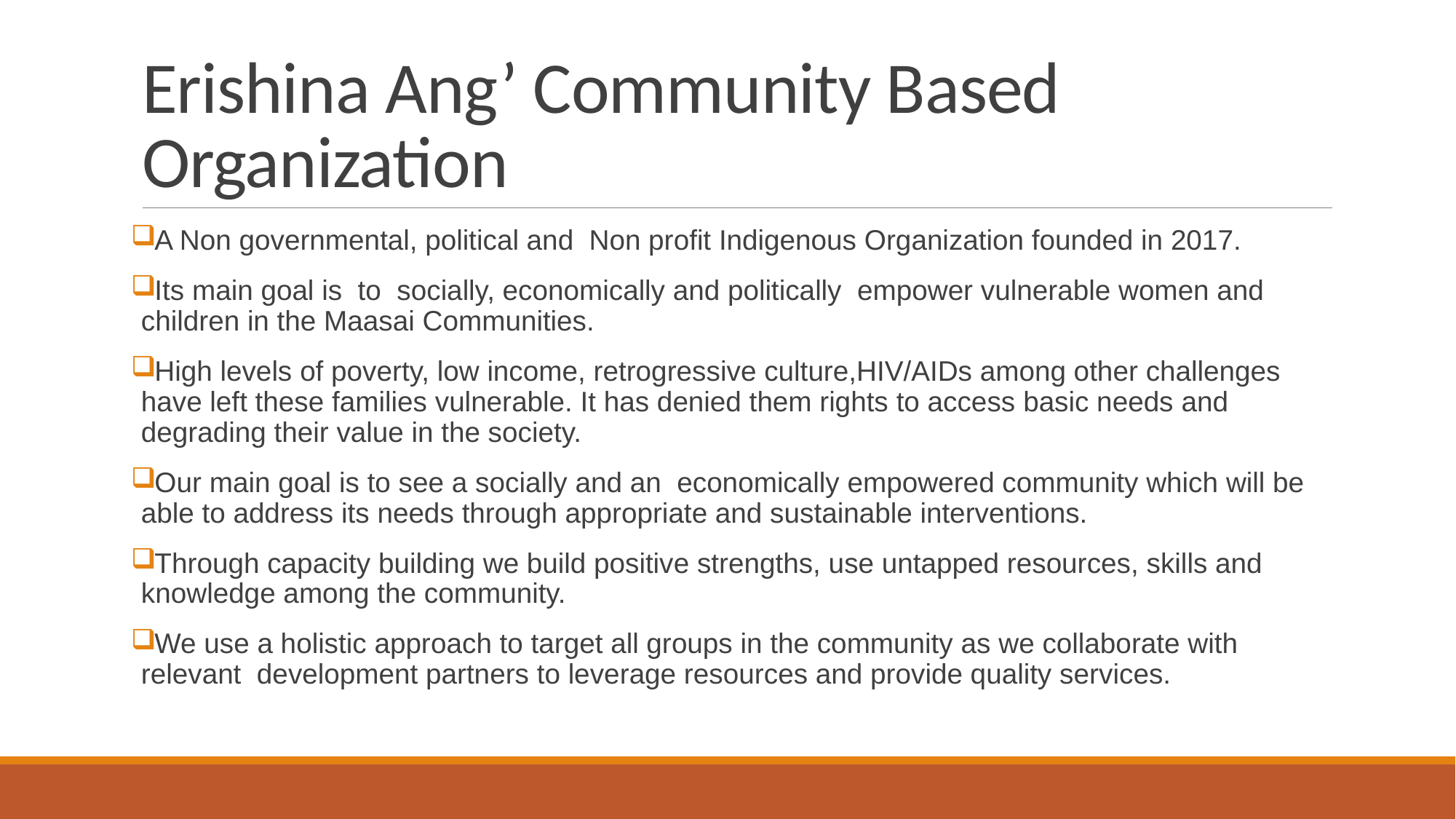

# Erishina Ang’ Community Based Organization
A Non governmental, political and  Non profit Indigenous Organization founded in 2017.
Its main goal is  to  socially, economically and politically  empower vulnerable women and children in the Maasai Communities.
High levels of poverty, low income, retrogressive culture,HIV/AIDs among other challenges have left these families vulnerable. It has denied them rights to access basic needs and degrading their value in the society.
Our main goal is to see a socially and an  economically empowered community which will be able to address its needs through appropriate and sustainable interventions.
Through capacity building we build positive strengths, use untapped resources, skills and knowledge among the community.
We use a holistic approach to target all groups in the community as we collaborate with relevant  development partners to leverage resources and provide quality services.